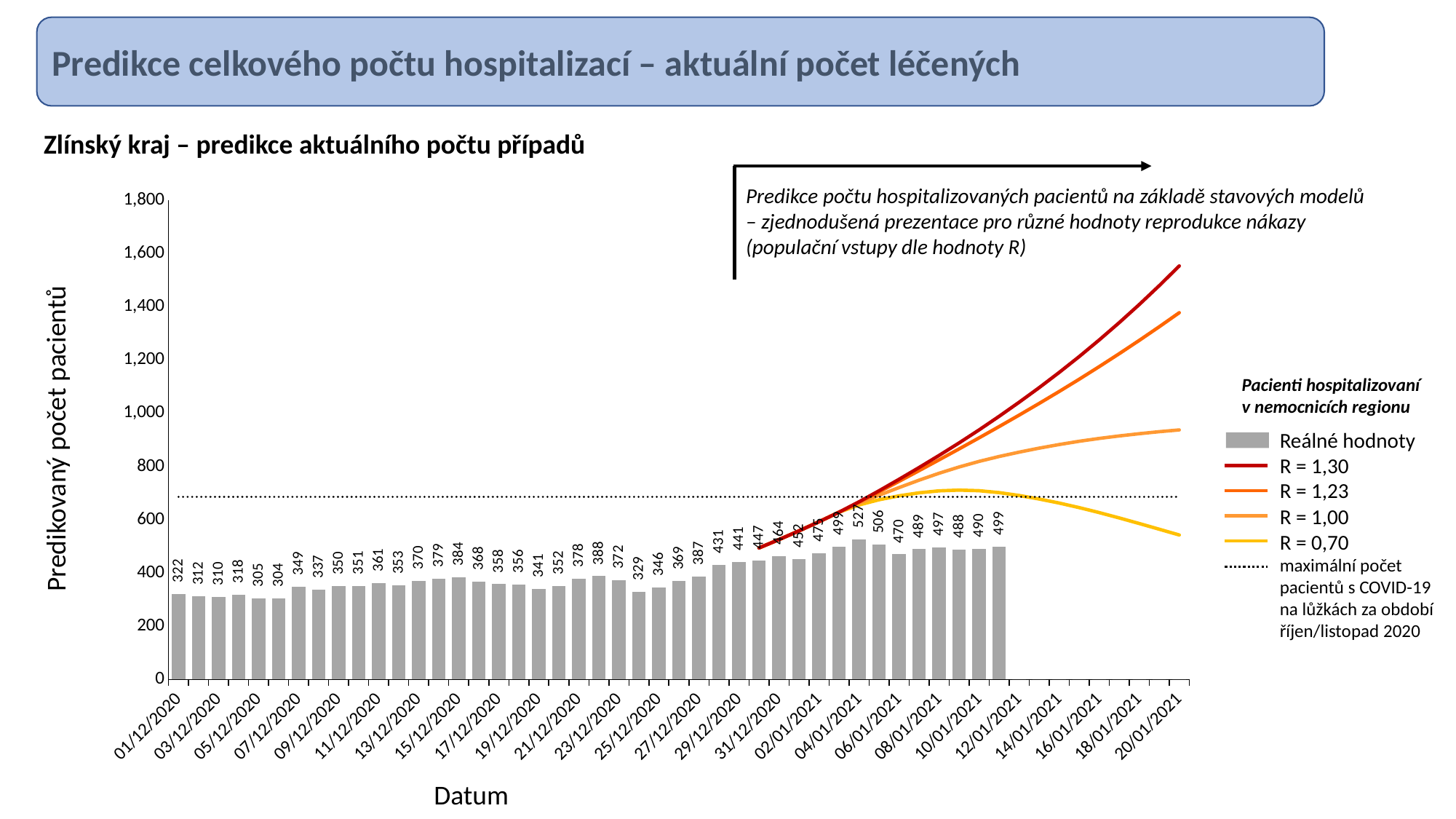

Predikce celkového počtu hospitalizací – aktuální počet léčených
Zlínský kraj – predikce aktuálního počtu případů
Predikce počtu hospitalizovaných pacientů na základě stavových modelů
– zjednodušená prezentace pro různé hodnoty reprodukce nákazy
(populační vstupy dle hodnoty R)

### Chart

| Category | reálná hodnota | Predikce hospitalizace celkem aktuálně na lůžku | Predikce hospitalizace celkem aktuálně na lůžku | Predikce hospitalizace celkem aktuálně na lůžku | Predikce hospitalizace celkem aktuálně na lůžku | Predikce hospitalizace celkem aktuálně na lůžku |
|---|---|---|---|---|---|---|
| 44166 | 322.0 | None | None | None | None | 686.0 |
| 44167 | 312.0 | None | None | None | None | 686.0 |
| 44168 | 310.0 | None | None | None | None | 686.0 |
| 44169 | 318.0 | None | None | None | None | 686.0 |
| 44170 | 305.0 | None | None | None | None | 686.0 |
| 44171 | 304.0 | None | None | None | None | 686.0 |
| 44172 | 349.0 | None | None | None | None | 686.0 |
| 44173 | 337.0 | None | None | None | None | 686.0 |
| 44174 | 350.0 | None | None | None | None | 686.0 |
| 44175 | 351.0 | None | None | None | None | 686.0 |
| 44176 | 361.0 | None | None | None | None | 686.0 |
| 44177 | 353.0 | None | None | None | None | 686.0 |
| 44178 | 370.0 | None | None | None | None | 686.0 |
| 44179 | 379.0 | None | None | None | None | 686.0 |
| 44180 | 384.0 | None | None | None | None | 686.0 |
| 44181 | 368.0 | None | None | None | None | 686.0 |
| 44182 | 358.0 | None | None | None | None | 686.0 |
| 44183 | 356.0 | None | None | None | None | 686.0 |
| 44184 | 341.0 | None | None | None | None | 686.0 |
| 44185 | 352.0 | None | None | None | None | 686.0 |
| 44186 | 378.0 | None | None | None | None | 686.0 |
| 44187 | 388.0 | None | None | None | None | 686.0 |
| 44188 | 372.0 | None | None | None | None | 686.0 |
| 44189 | 329.0 | None | None | None | None | 686.0 |
| 44190 | 346.0 | None | None | None | None | 686.0 |
| 44191 | 369.0 | None | None | None | None | 686.0 |
| 44192 | 387.0 | None | None | None | None | 686.0 |
| 44193 | 431.0 | None | None | None | None | 686.0 |
| 44194 | 441.0 | None | None | None | None | 686.0 |
| 44195 | 447.0 | 493.7377436456673 | 493.7377436456673 | 493.7377436456673 | 493.7377436456673 | 686.0 |
| 44196 | 464.0 | 525.2350837632703 | 525.2350837632703 | 525.2350837632703 | 525.2350837632703 | 686.0 |
| 44197 | 452.0 | 558.0170604983692 | 558.0170604983692 | 558.0170604983692 | 558.0170604983692 | 686.0 |
| 44198 | 475.0 | 592.1093282305546 | 592.1093282305546 | 592.1093282305546 | 592.1093282305546 | 686.0 |
| 44199 | 499.0 | 627.9918032601572 | 627.9918032601572 | 627.9918032601572 | 627.9918032601572 | 686.0 |
| 44200 | 527.0 | 655.2523027927457 | 661.1559737282362 | 665.6023479435014 | 667.0564062265705 | 686.0 |
| 44201 | 506.0 | 674.8901971214786 | 691.6899244727872 | 704.3530972834484 | 708.4889082033859 | 686.0 |
| 44202 | 470.0 | 689.4396727719187 | 720.5063361384574 | 743.925767124972 | 751.5761313028331 | 686.0 |
| 44203 | 489.0 | 700.7684828716054 | 748.3288051229192 | 784.1780807362593 | 795.8898877030142 | 686.0 |
| 44204 | 497.0 | 708.1557619567486 | 774.3395613748178 | 824.8126543372964 | 841.4141278561833 | 686.0 |
| 44205 | 488.0 | 710.9195365162559 | 797.9608796037041 | 865.8220144216342 | 888.4161081711152 | 686.0 |
| 44206 | 490.0 | 708.7455110002526 | 818.9773363197869 | 907.3950342330418 | 937.2781275280761 | 686.0 |
| 44207 | 499.0 | 701.5865200535159 | 837.330842381114 | 949.6954448687283 | 988.2797384564158 | 686.0 |
| 44208 | 0.0 | 690.8343767588137 | 853.7247147697681 | 992.7003585086421 | 1041.141441573579 | 686.0 |
| 44209 | 0.0 | 677.5500494752022 | 868.6328398184409 | 1036.5073937659076 | 1095.8819905745368 | 686.0 |
| 44210 | 0.0 | 662.3432820632271 | 882.2893598818823 | 1081.404026411797 | 1152.901552281534 | 686.0 |
| 44211 | 0.0 | 645.2740051985761 | 894.475862302659 | 1127.4627340527386 | 1212.506857157623 | 686.0 |
| 44212 | 0.0 | 626.5496356525857 | 905.1786183973561 | 1174.7257865885294 | 1274.8282947644745 | 686.0 |
| 44213 | 0.0 | 606.5028044308051 | 914.5876174008779 | 1223.274779726226 | 1339.9432720942505 | 686.0 |
| 44214 | 0.0 | 585.5390277171331 | 922.9369191212182 | 1273.1783900610862 | 1407.903964549921 | 686.0 |
| 44215 | 0.0 | 564.1178239267207 | 930.4581117221254 | 1324.5245337379338 | 1478.8157295634123 | 686.0 |
| 44216 | 0.0 | 542.4490999447569 | 937.1753580362652 | 1377.391707133769 | 1552.8888650128035 | 686.0 |
|  | None | None | None | None | None | None |
|  | None | None | None | None | None | None |
|  | None | None | None | None | None | None |
|  | None | None | None | None | None | None |
|  | None | None | None | None | None | None |
|  | None | None | None | None | None | None |
|  | None | None | None | None | None | None |
|  | None | None | None | None | None | None |
|  | None | None | None | None | None | None |
|  | None | None | None | None | None | None |
Pacienti hospitalizovaní v nemocnicích regionu
Predikovaný počet pacientů
Reálné hodnoty
R = 1,30
R = 1,23
R = 1,00
R = 0,70
maximální počet pacientů s COVID-19 na lůžkách za období říjen/listopad 2020

Datum